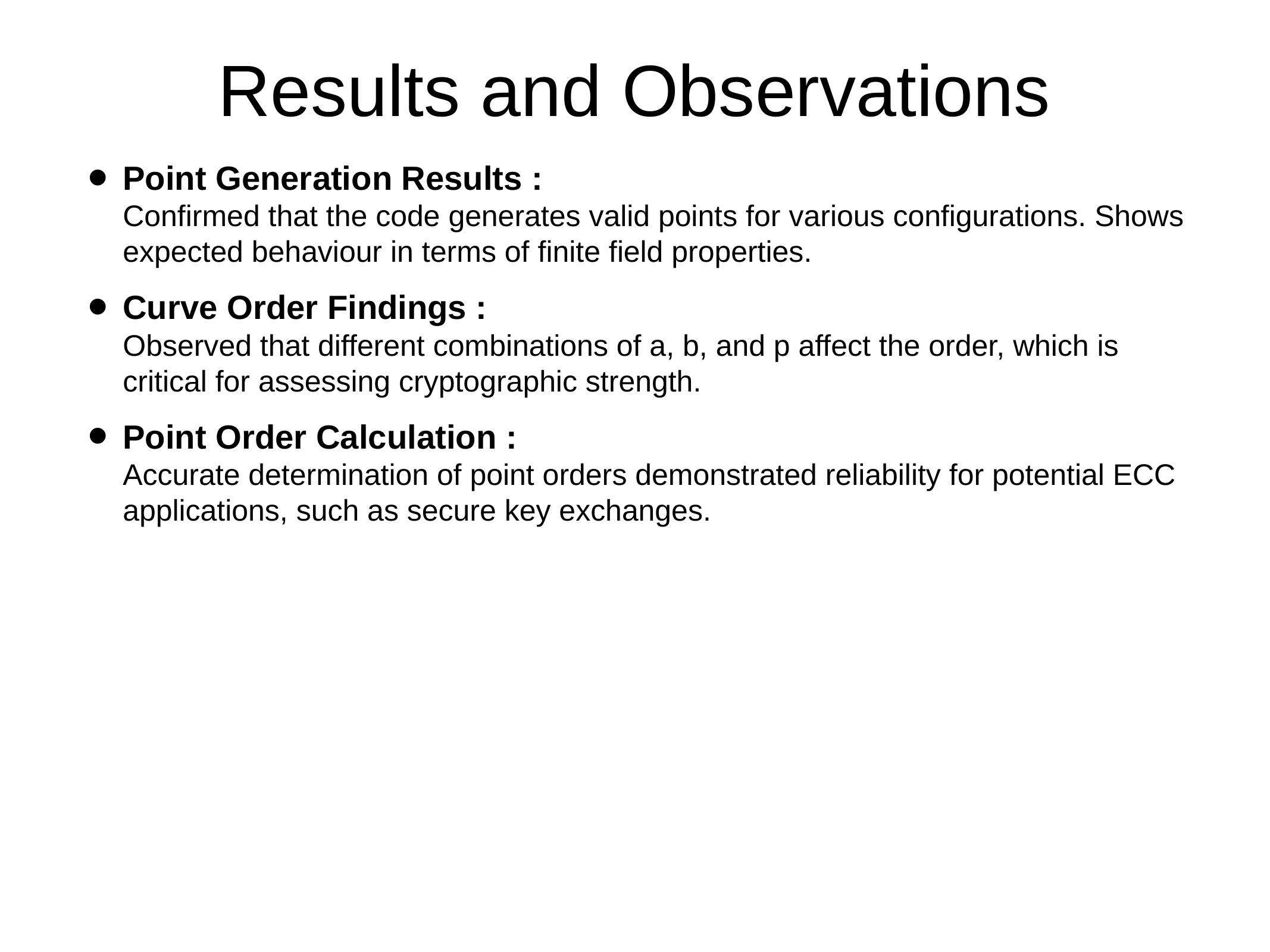

# Results and Observations
Point Generation Results :
Confirmed that the code generates valid points for various configurations. Shows expected behaviour in terms of finite field properties.
Curve Order Findings :
Observed that different combinations of a, b, and p affect the order, which is critical for assessing cryptographic strength.
Point Order Calculation :
Accurate determination of point orders demonstrated reliability for potential ECC applications, such as secure key exchanges.